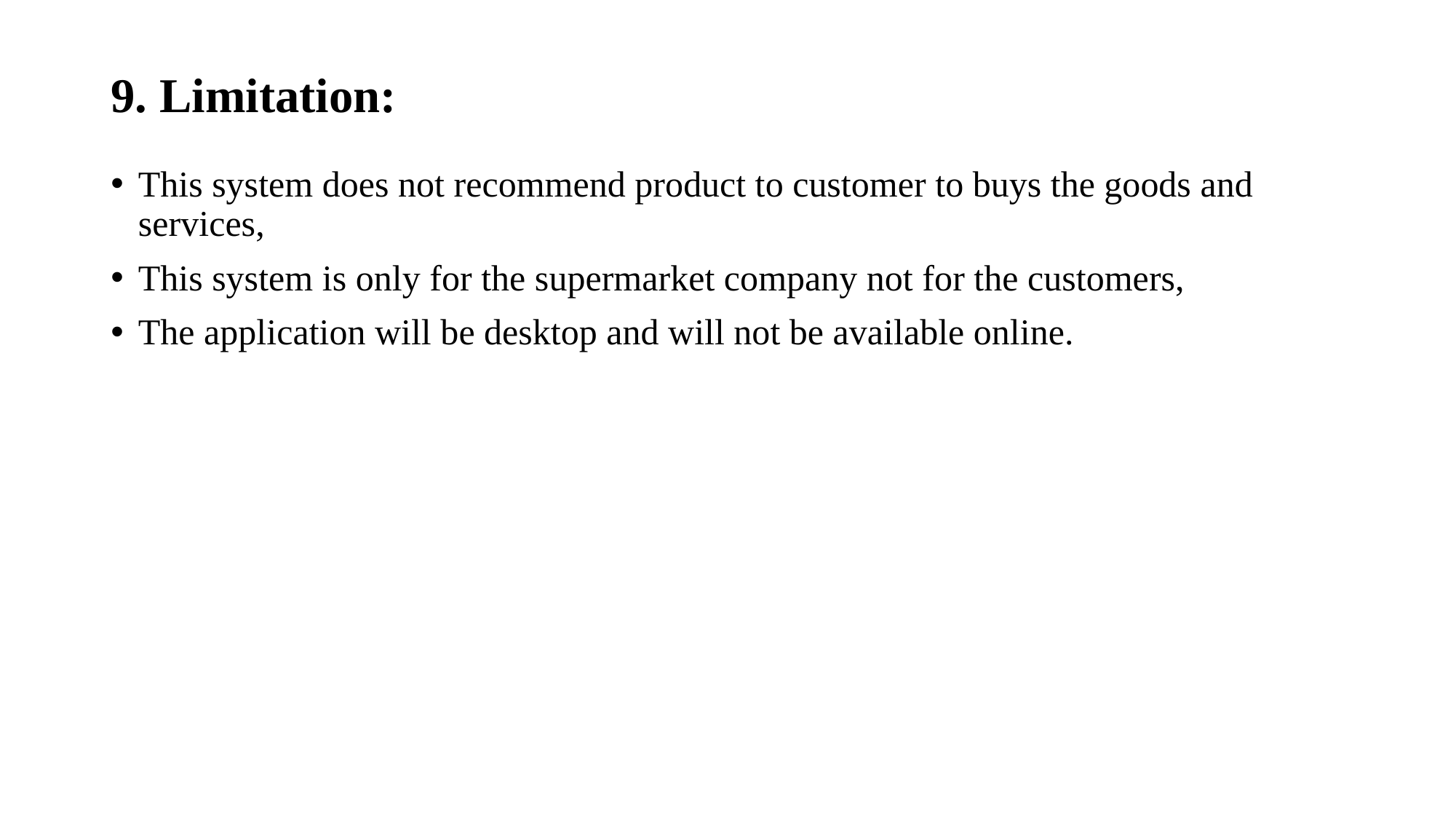

# 9. Limitation:
This system does not recommend product to customer to buys the goods and services,
This system is only for the supermarket company not for the customers,
The application will be desktop and will not be available online.